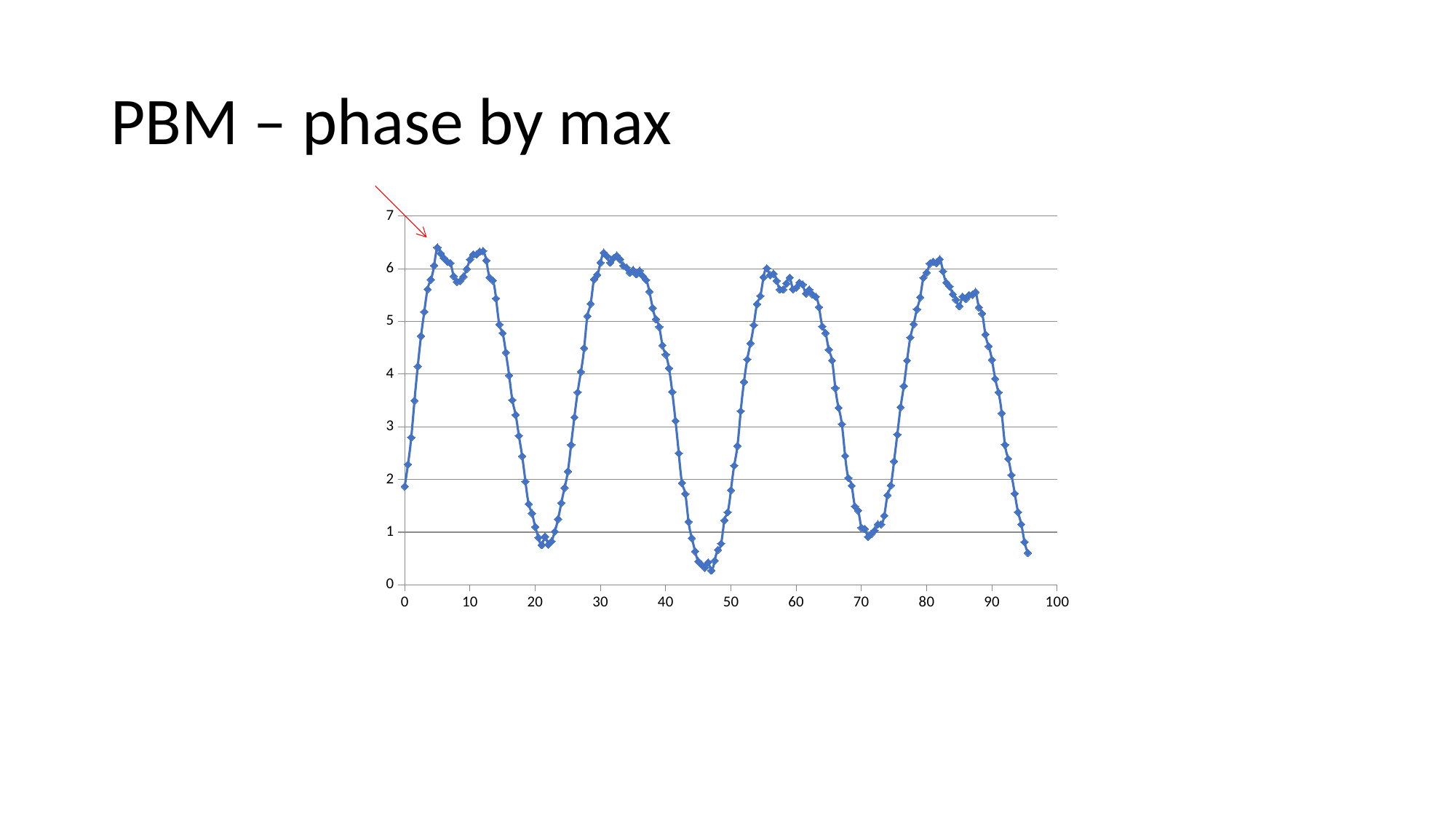

# PBM – phase by max

### Chart

| Category |  |
|---|---|